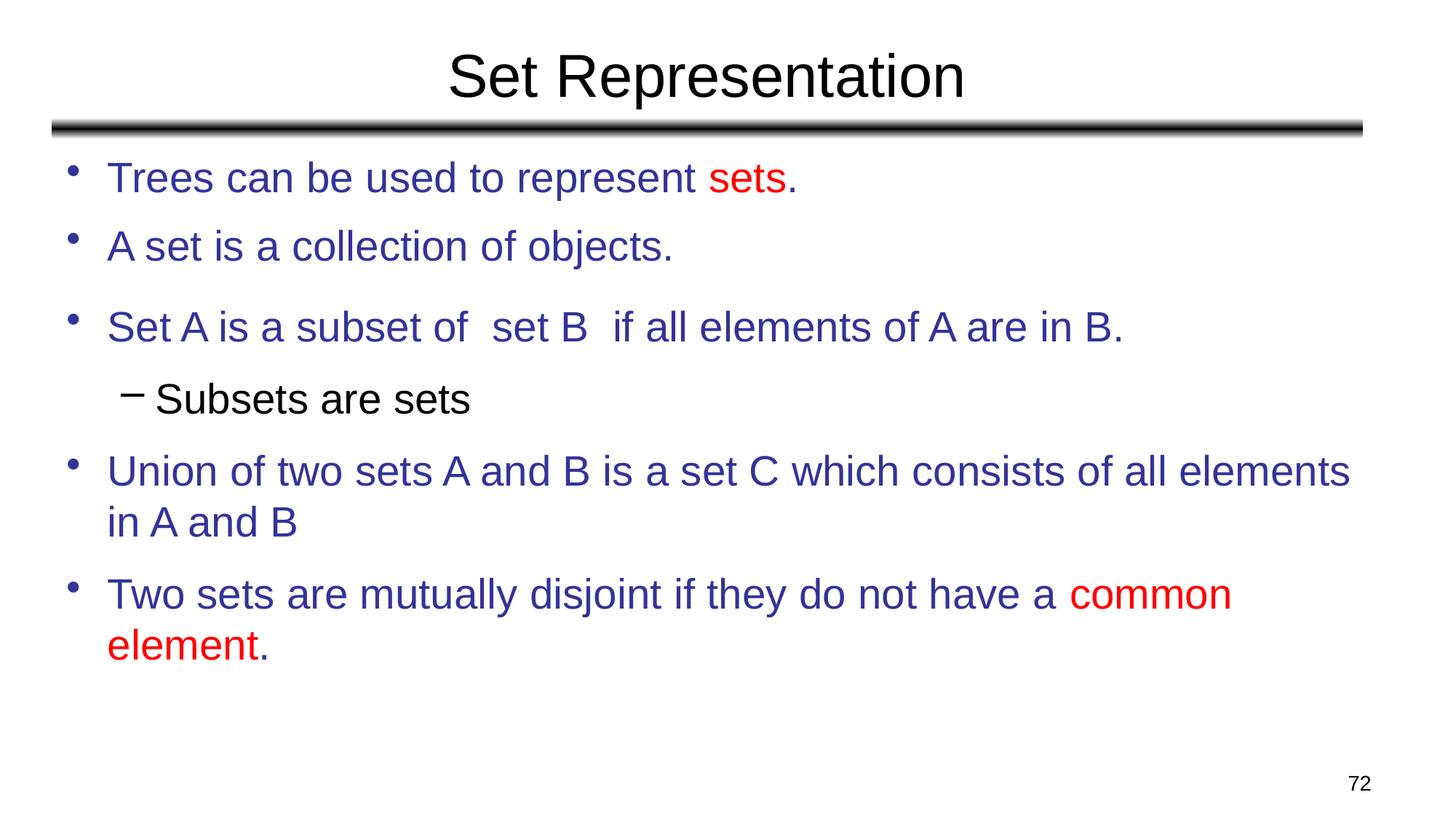

# Set Representation
Trees can be used to represent sets.
A set is a collection of objects.
Set A is a subset of  set B  if all elements of A are in B.
Subsets are sets
Union of two sets A and B is a set C which consists of all elements in A and B
Two sets are mutually disjoint if they do not have a common element.

72